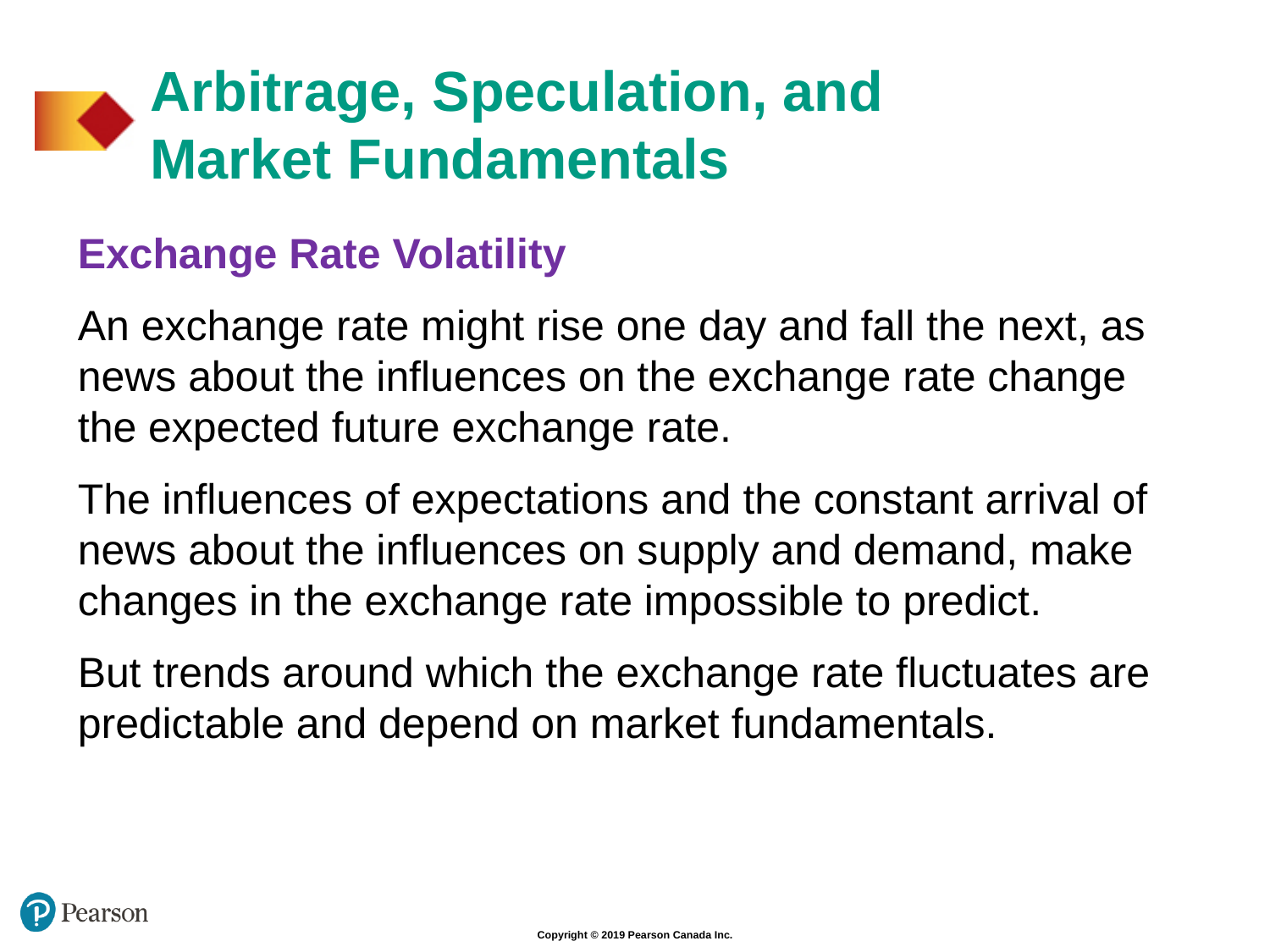

# Arbitrage, Speculation, and Market Fundamentals
Exchange Rate Volatility
An exchange rate might rise one day and fall the next, as news about the influences on the exchange rate change the expected future exchange rate.
The influences of expectations and the constant arrival of news about the influences on supply and demand, make changes in the exchange rate impossible to predict.
But trends around which the exchange rate fluctuates are predictable and depend on market fundamentals.